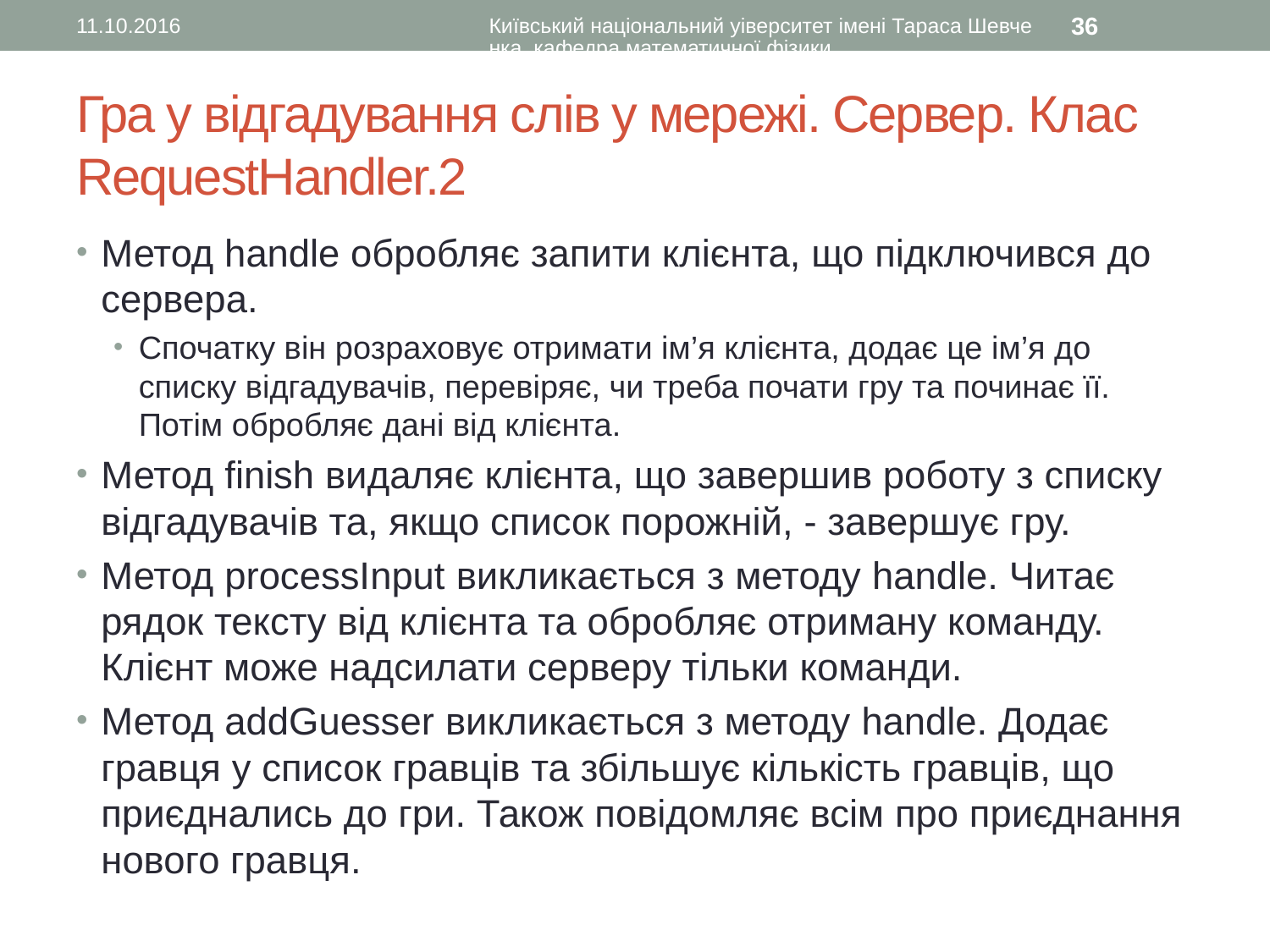

11.10.2016
Київський національний уіверситет імені Тараса Шевченка, кафедра математичної фізики
36
# Гра у відгадування слів у мережі. Сервер. Клас RequestHandler.2
Метод handle обробляє запити клієнта, що підключився до сервера.
Спочатку він розраховує отримати ім’я клієнта, додає це ім’я до списку відгадувачів, перевіряє, чи треба почати гру та починає її. Потім обробляє дані від клієнта.
Метод finish видаляє клієнта, що завершив роботу з списку відгадувачів та, якщо список порожній, - завершує гру.
Метод processInput викликається з методу handle. Читає рядок тексту від клієнта та обробляє отриману команду. Клієнт може надсилати серверу тільки команди.
Метод addGuesser викликається з методу handle. Додає гравця у список гравців та збільшує кількість гравців, що приєднались до гри. Також повідомляє всім про приєднання нового гравця.